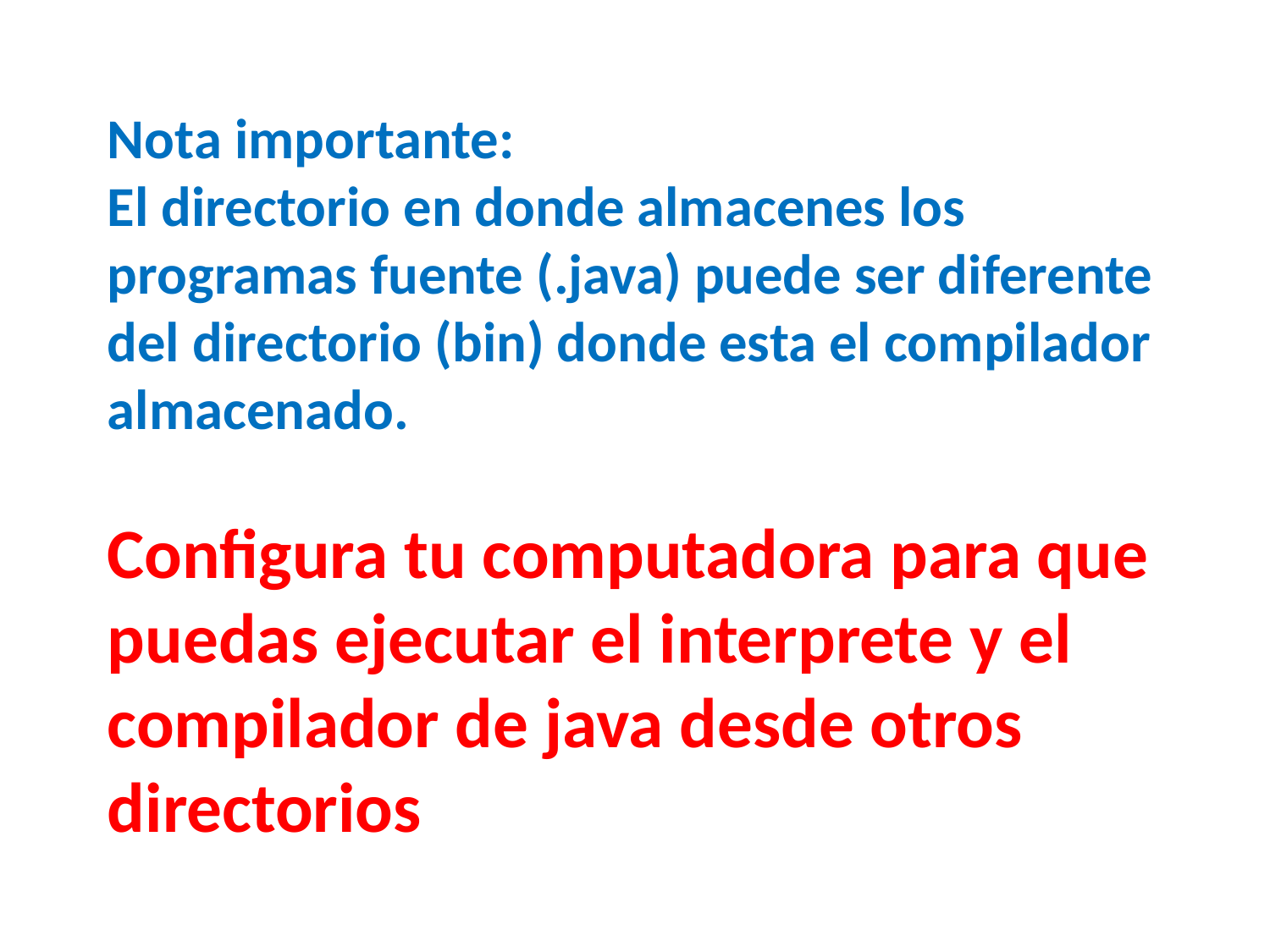

Nota importante:
El directorio en donde almacenes los programas fuente (.java) puede ser diferente del directorio (bin) donde esta el compilador almacenado.

Configura tu computadora para que puedas ejecutar el interprete y el compilador de java desde otros directorios